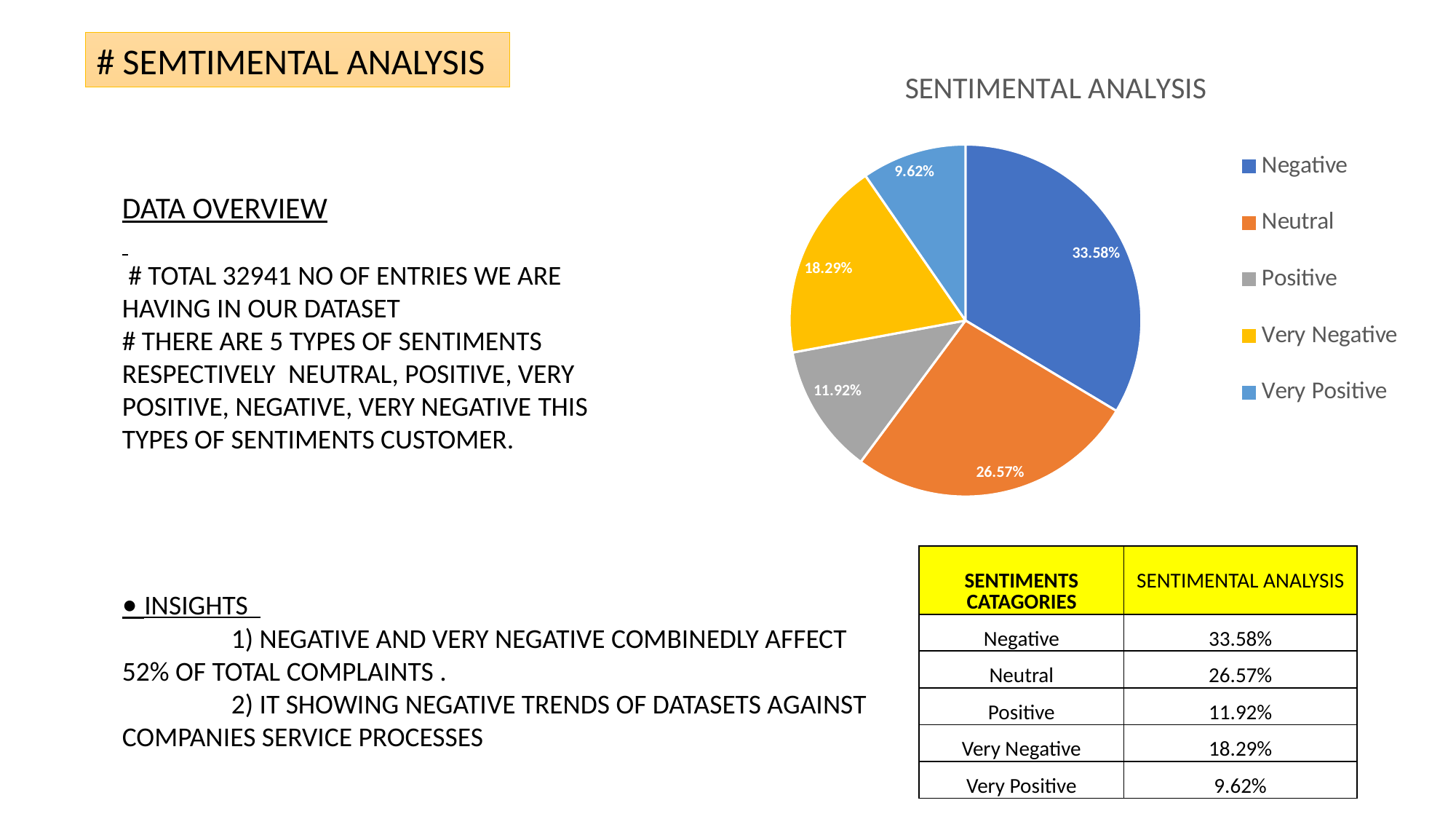

# SEMTIMENTAL ANALYSIS

### Chart: SENTIMENTAL ANALYSIS

| Category | Total |
|---|---|
| Negative | 0.33584287058680673 |
| Neutral | 0.2657478522206369 |
| Positive | 0.11924349594729972 |
| Very Negative | 0.1829331228560153 |
| Very Positive | 0.09623265838924137 |
DATA OVERVIEW

 # TOTAL 32941 NO OF ENTRIES WE ARE HAVING IN OUR DATASET
# THERE ARE 5 TYPES OF SENTIMENTS RESPECTIVELY  NEUTRAL, POSITIVE, VERY POSITIVE, NEGATIVE, VERY NEGATIVE THIS TYPES OF SENTIMENTS CUSTOMER.

| SENTIMENTS CATAGORIES | SENTIMENTAL ANALYSIS |
| --- | --- |
| Negative | 33.58% |
| Neutral | 26.57% |
| Positive | 11.92% |
| Very Negative | 18.29% |
| Very Positive | 9.62% |
• INSIGHTS
	1) NEGATIVE AND VERY NEGATIVE COMBINEDLY AFFECT 52% OF TOTAL COMPLAINTS .
	2) IT SHOWING NEGATIVE TRENDS OF DATASETS AGAINST COMPANIES SERVICE PROCESSES